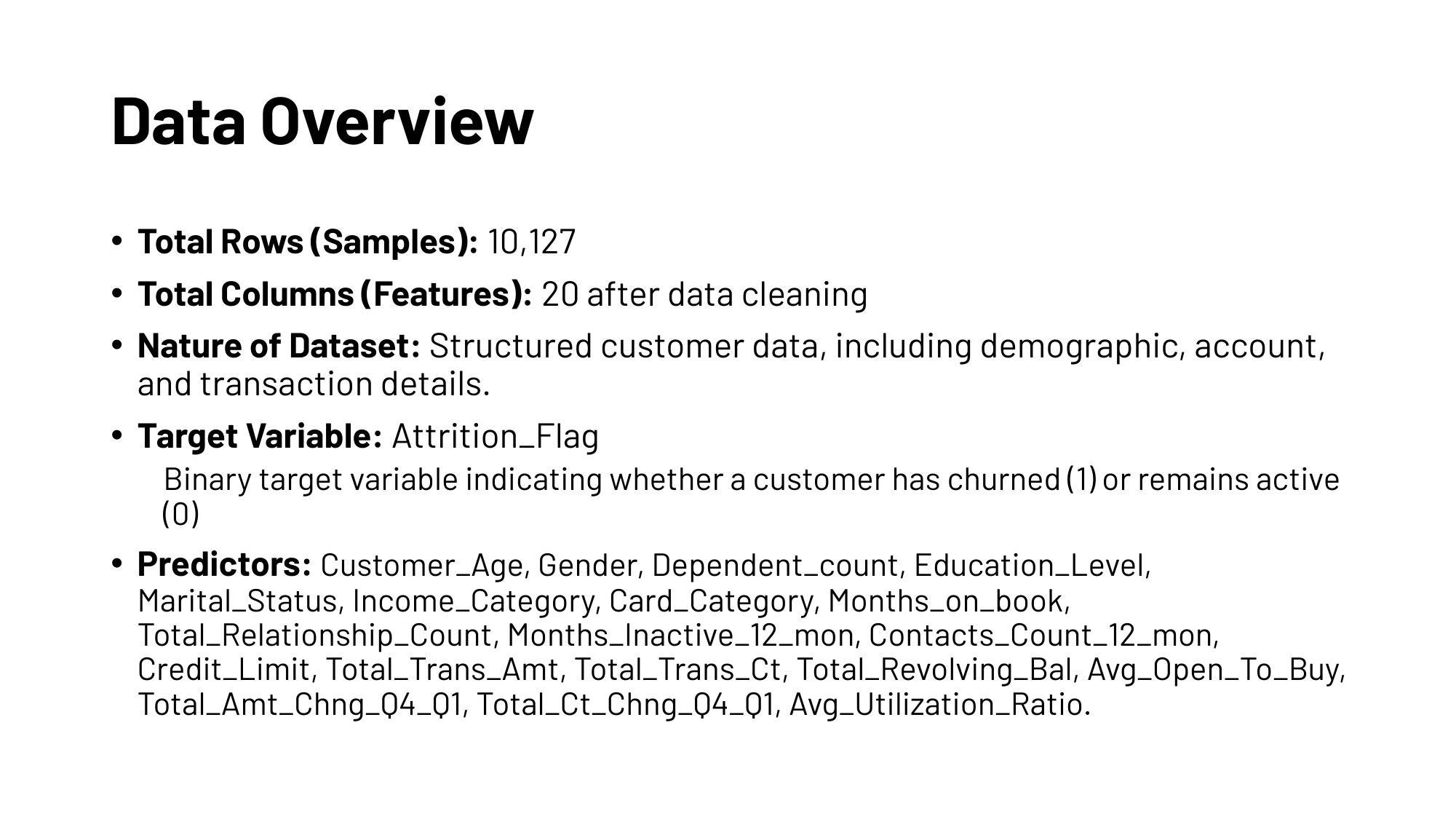

# Data Overview
Total Rows (Samples): 10,127
Total Columns (Features): 20 after data cleaning
Nature of Dataset: Structured customer data, including demographic, account, and transaction details.
Target Variable: Attrition_Flag
Binary target variable indicating whether a customer has churned (1) or remains active (0)
Predictors: Customer_Age, Gender, Dependent_count, Education_Level, Marital_Status, Income_Category, Card_Category, Months_on_book, Total_Relationship_Count, Months_Inactive_12_mon, Contacts_Count_12_mon, Credit_Limit, Total_Trans_Amt, Total_Trans_Ct, Total_Revolving_Bal, Avg_Open_To_Buy, Total_Amt_Chng_Q4_Q1, Total_Ct_Chng_Q4_Q1, Avg_Utilization_Ratio.